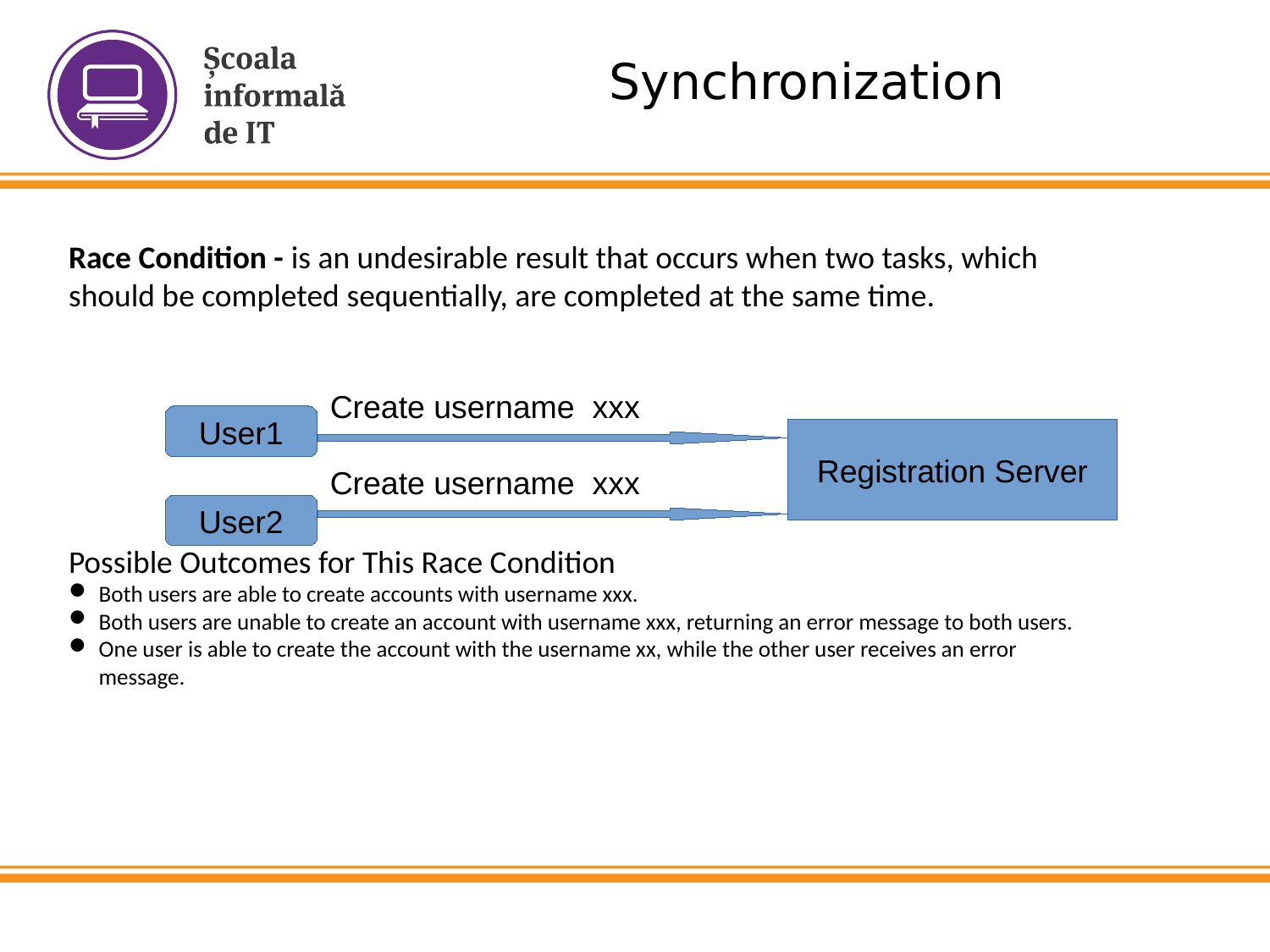

Synchronization
Race Condition - is an undesirable result that occurs when two tasks, which should be completed sequentially, are completed at the same time.

Possible Outcomes for This Race Condition
Both users are able to create accounts with username xxx.
Both users are unable to create an account with username xxx, returning an error message to both users.
One user is able to create the account with the username xx, while the other user receives an error message.

Create username  xxx
User1
Registration Server

Create username  xxx
User2